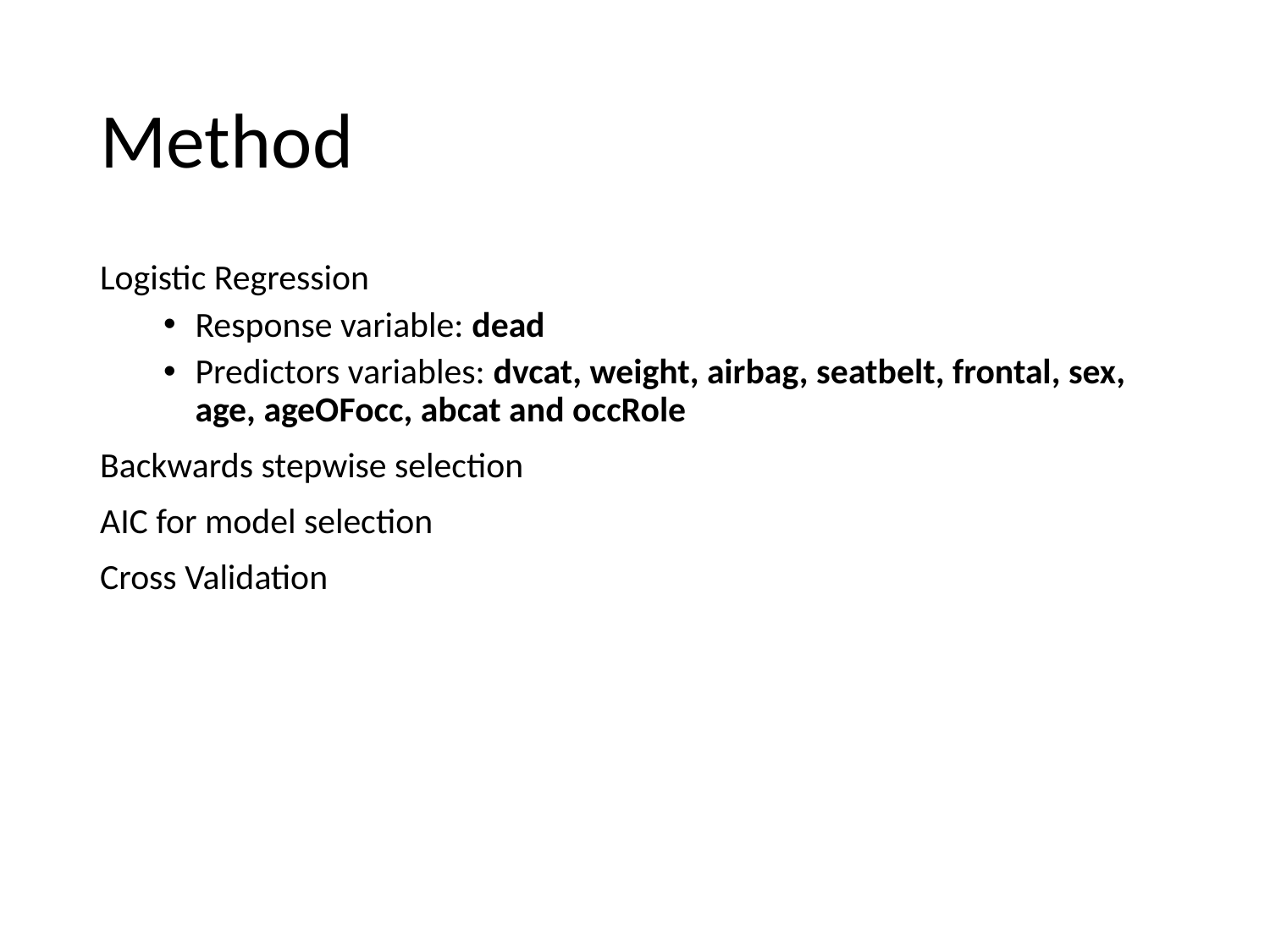

# Method
Logistic Regression
Response variable: dead
Predictors variables: dvcat, weight, airbag, seatbelt, frontal, sex, age, ageOFocc, abcat and occRole
Backwards stepwise selection
AIC for model selection
Cross Validation